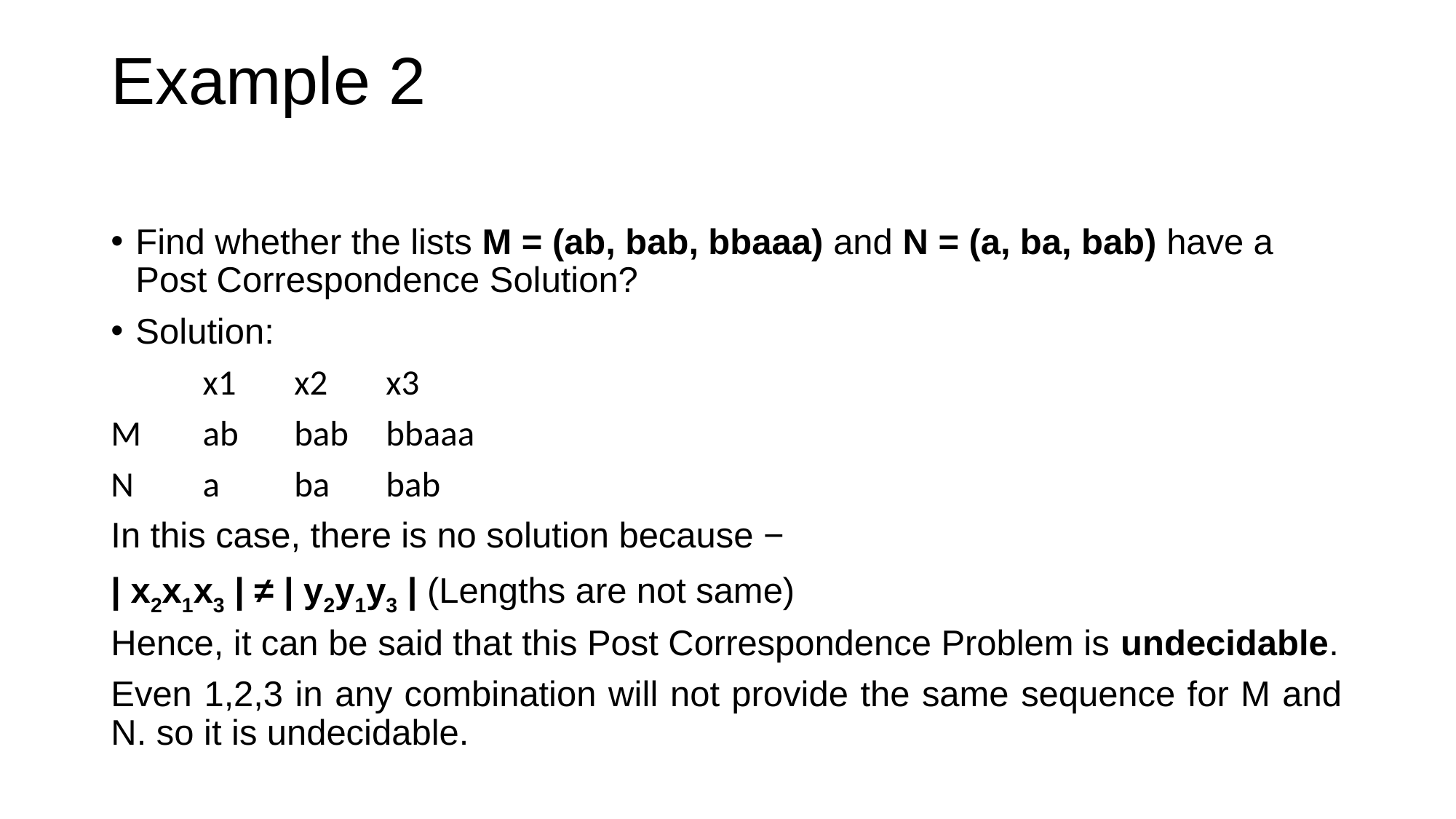

# Example 2
Find whether the lists M = (ab, bab, bbaaa) and N = (a, ba, bab) have a Post Correspondence Solution?
Solution:
	x1	x2	x3
M	ab	bab	bbaaa
N	a	ba	bab
In this case, there is no solution because −
| x2x1x3 | ≠ | y2y1y3 | (Lengths are not same)
Hence, it can be said that this Post Correspondence Problem is undecidable.
Even 1,2,3 in any combination will not provide the same sequence for M and N. so it is undecidable.